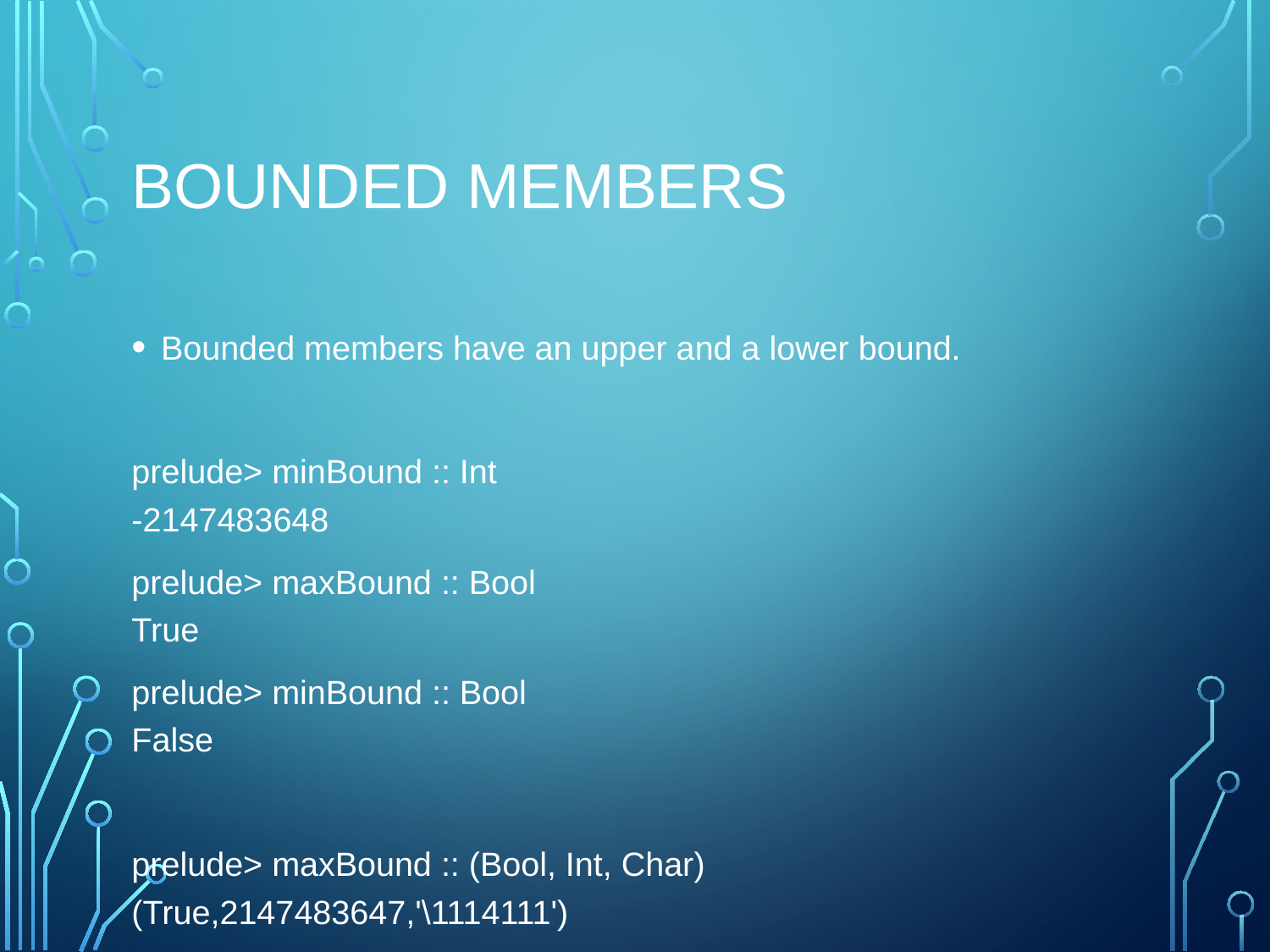

# Bounded Members
Bounded members have an upper and a lower bound.

prelude> minBound :: Int
-2147483648
prelude> maxBound :: Bool
True
prelude> minBound :: Bool
False

prelude> maxBound :: (Bool, Int, Char)
(True,2147483647,'\1114111')